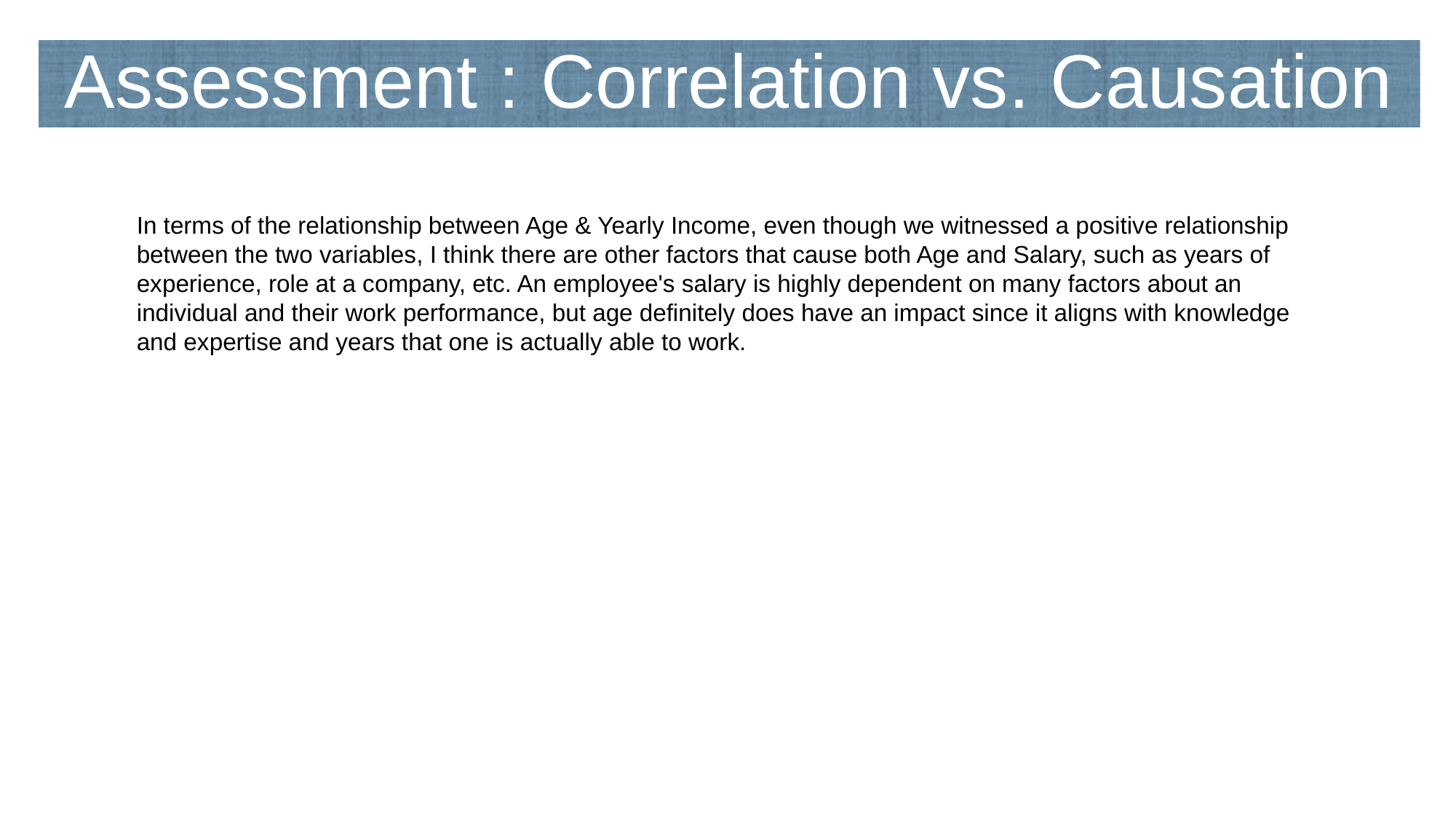

Assessment : Correlation vs. Causation
In terms of the relationship between Age & Yearly Income, even though we witnessed a positive relationship between the two variables, I think there are other factors that cause both Age and Salary, such as years of experience, role at a company, etc. An employee's salary is highly dependent on many factors about an individual and their work performance, but age definitely does have an impact since it aligns with knowledge and expertise and years that one is actually able to work.